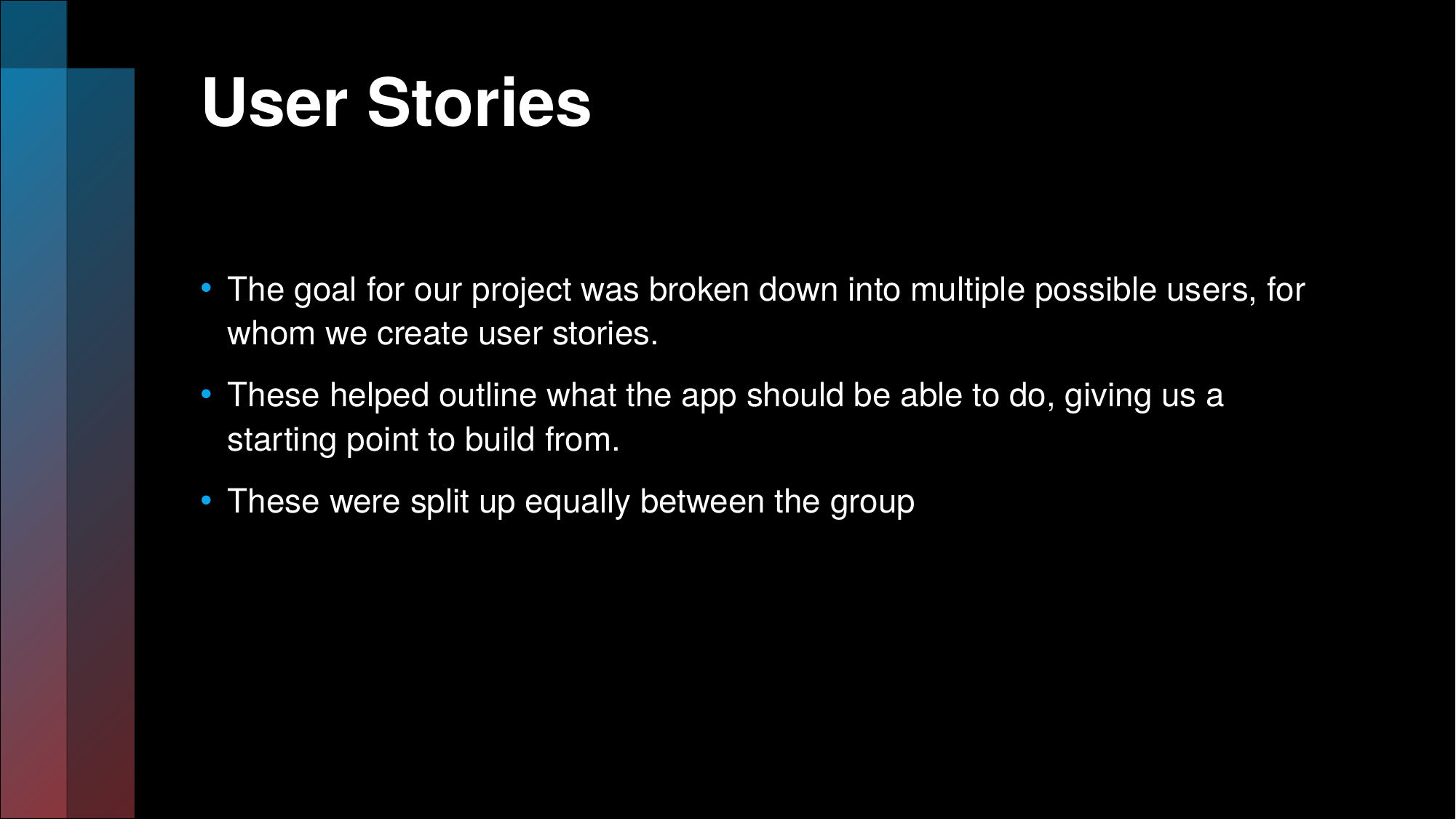

# User Stories
The goal for our project was broken down into multiple possible users, for whom we create user stories.
These helped outline what the app should be able to do, giving us a starting point to build from.
These were split up equally between the group